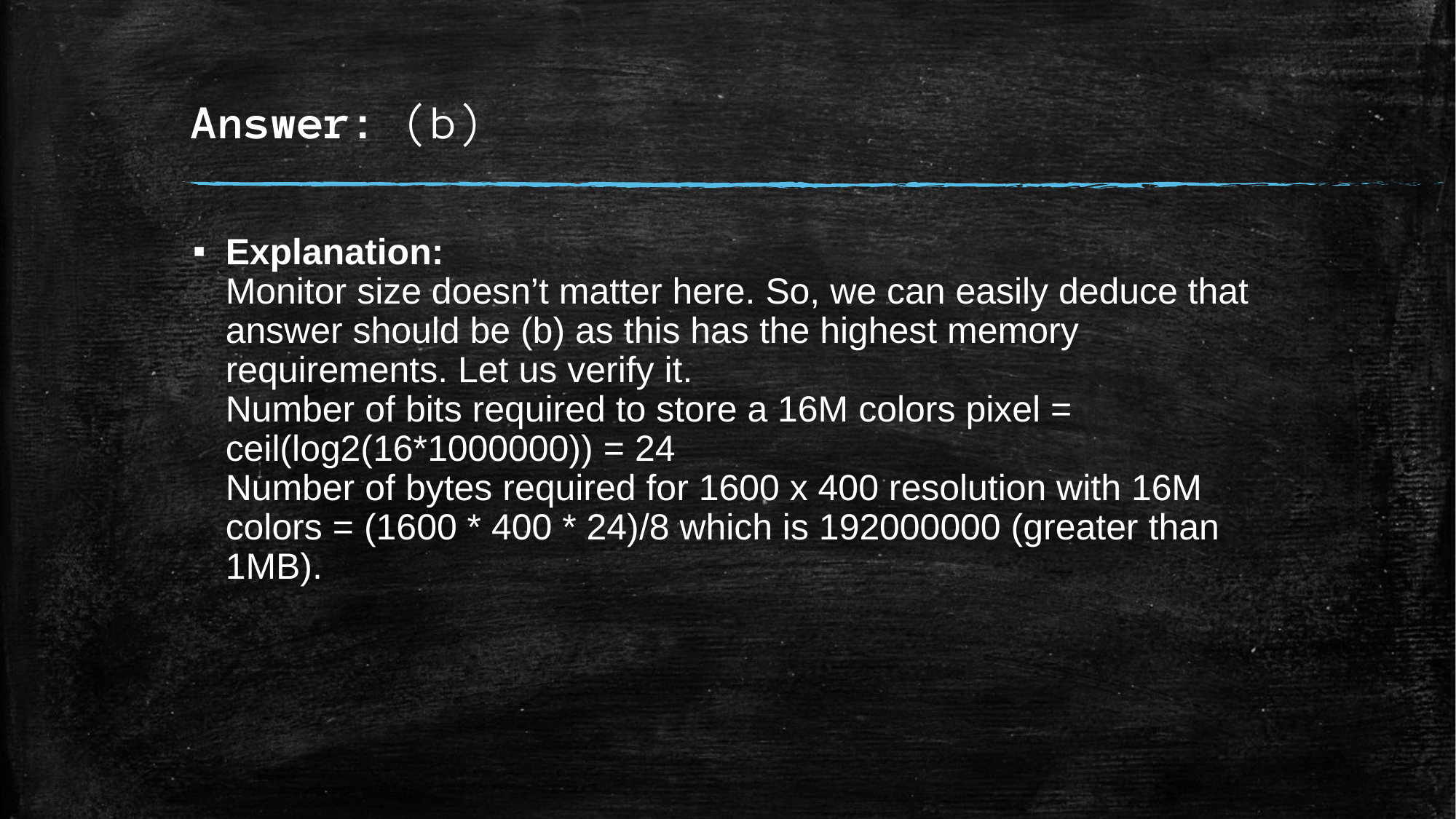

# Answer: (b)
Explanation:
Monitor size doesn’t matter here. So, we can easily deduce that answer should be (b) as this has the highest memory requirements. Let us verify it.
Number of bits required to store a 16M colors pixel = ceil(log2(16*1000000)) = 24
Number of bytes required for 1600 x 400 resolution with 16M colors = (1600 * 400 * 24)/8 which is 192000000 (greater than 1MB).